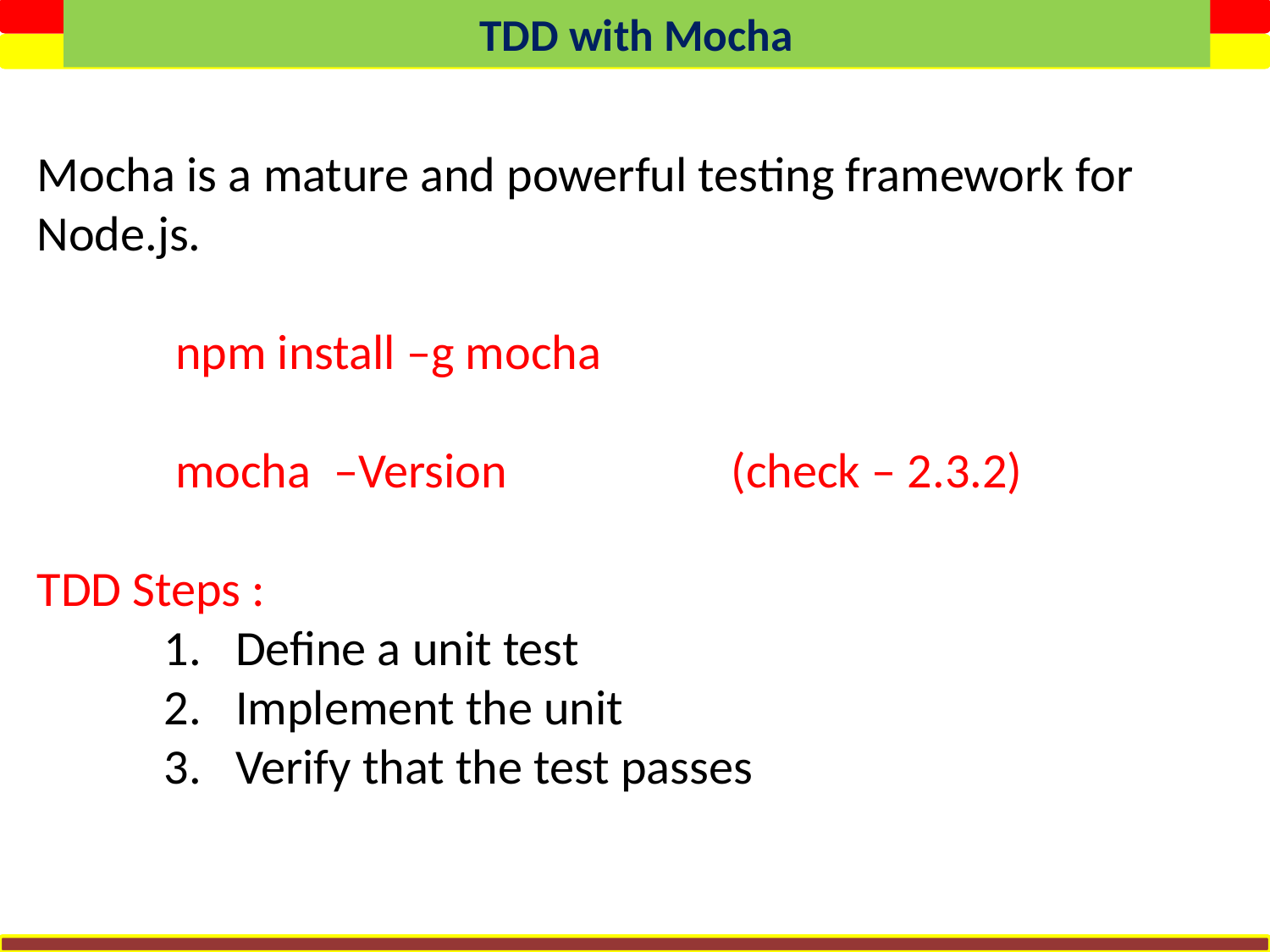

TDD with Mocha

Mocha is a mature and powerful testing framework for Node.js.

	 npm install –g mocha

	 mocha  –Version                    (check – 2.3.2)

TDD Steps :
Define a unit test
Implement the unit
Verify that the test passes